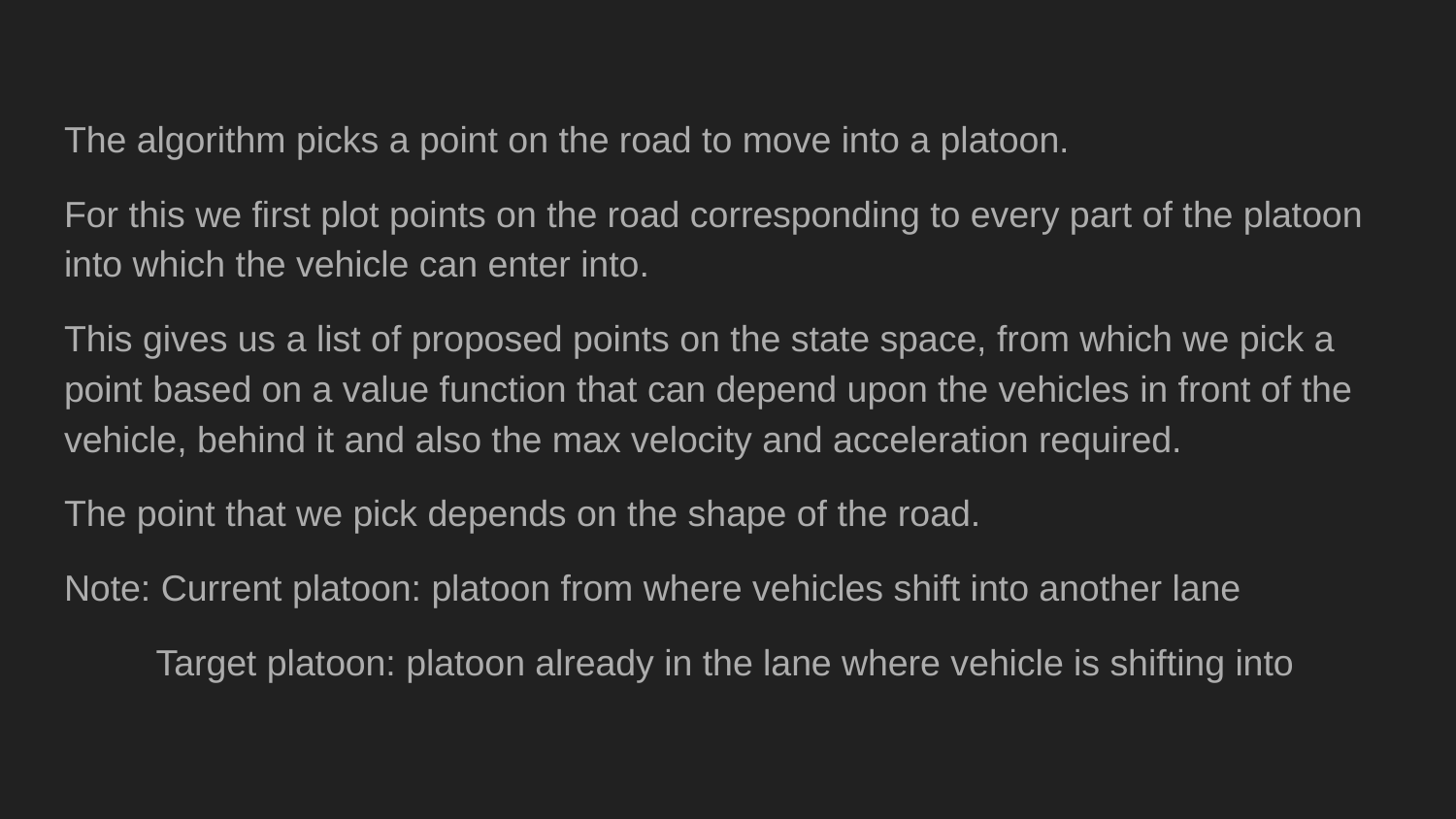

The algorithm picks a point on the road to move into a platoon.
For this we first plot points on the road corresponding to every part of the platoon into which the vehicle can enter into.
This gives us a list of proposed points on the state space, from which we pick a point based on a value function that can depend upon the vehicles in front of the vehicle, behind it and also the max velocity and acceleration required.
The point that we pick depends on the shape of the road.
Note: Current platoon: platoon from where vehicles shift into another lane
         Target platoon: platoon already in the lane where vehicle is shifting into